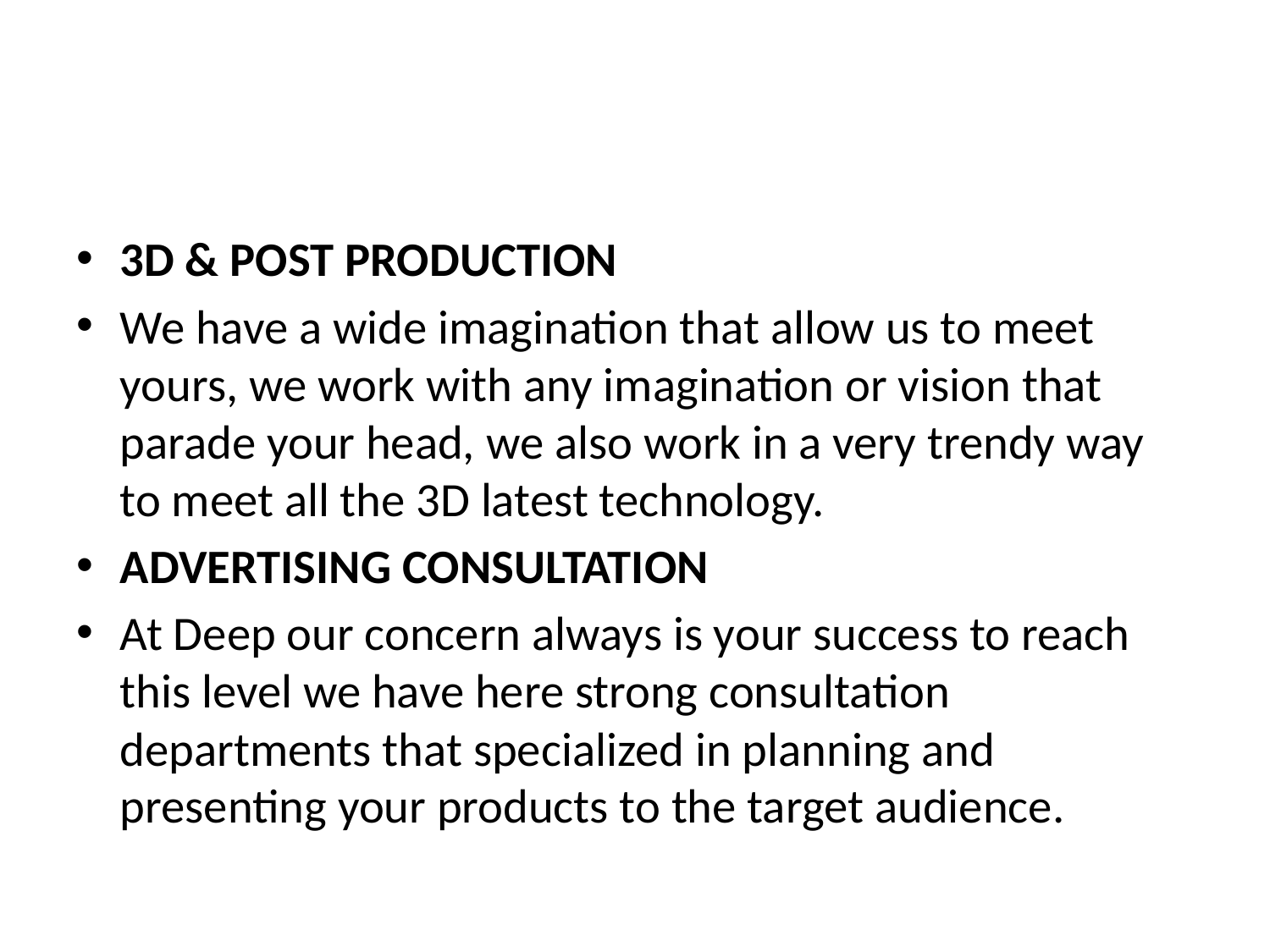

#
3D & POST PRODUCTION
We have a wide imagination that allow us to meet yours, we work with any imagination or vision that parade your head, we also work in a very trendy way to meet all the 3D latest technology.
ADVERTISING CONSULTATION
At Deep our concern always is your success to reach this level we have here strong consultation departments that specialized in planning and presenting your products to the target audience.